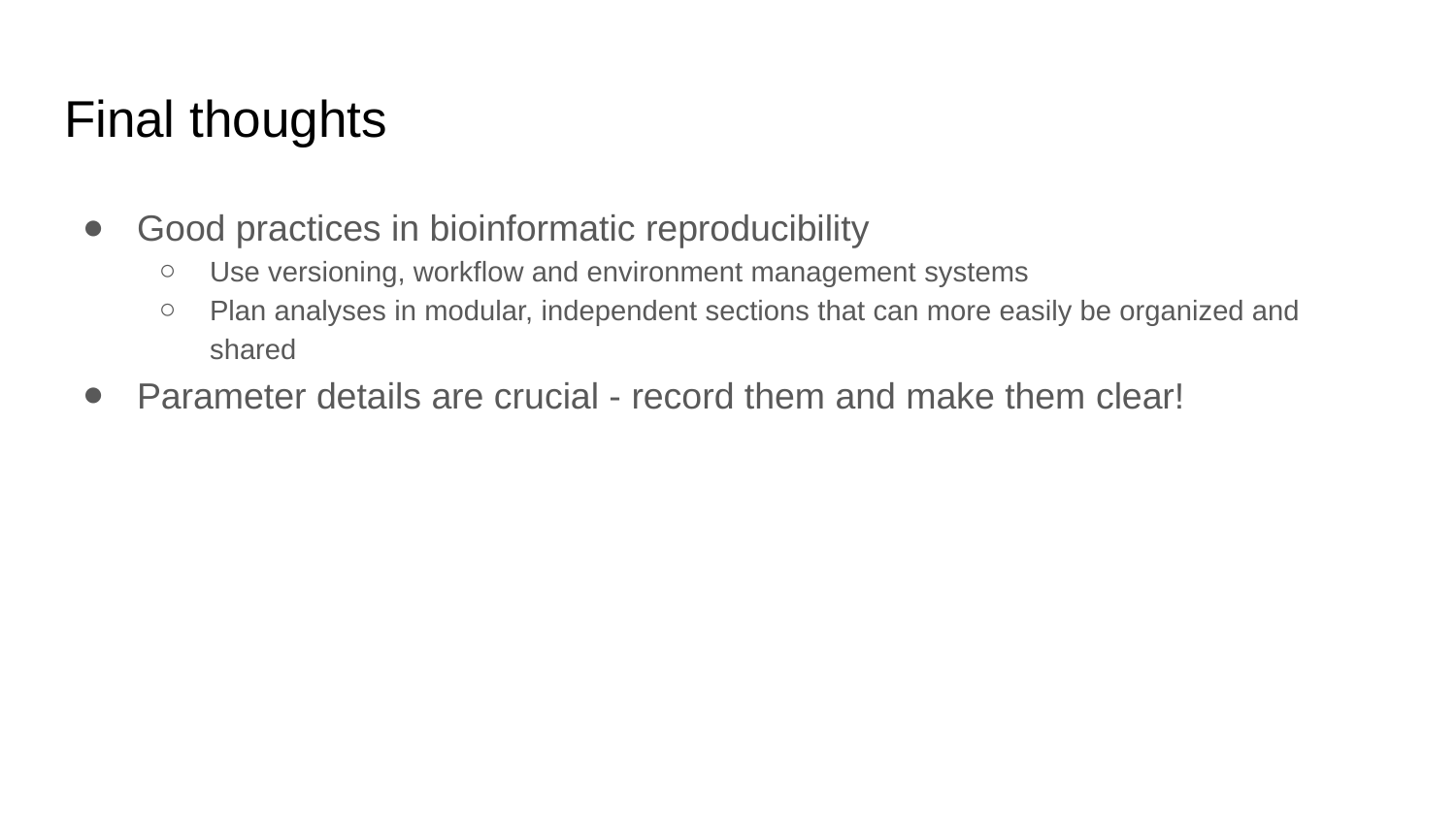

# Final thoughts
Good practices in bioinformatic reproducibility
Use versioning, workflow and environment management systems
Plan analyses in modular, independent sections that can more easily be organized and shared
Parameter details are crucial - record them and make them clear!